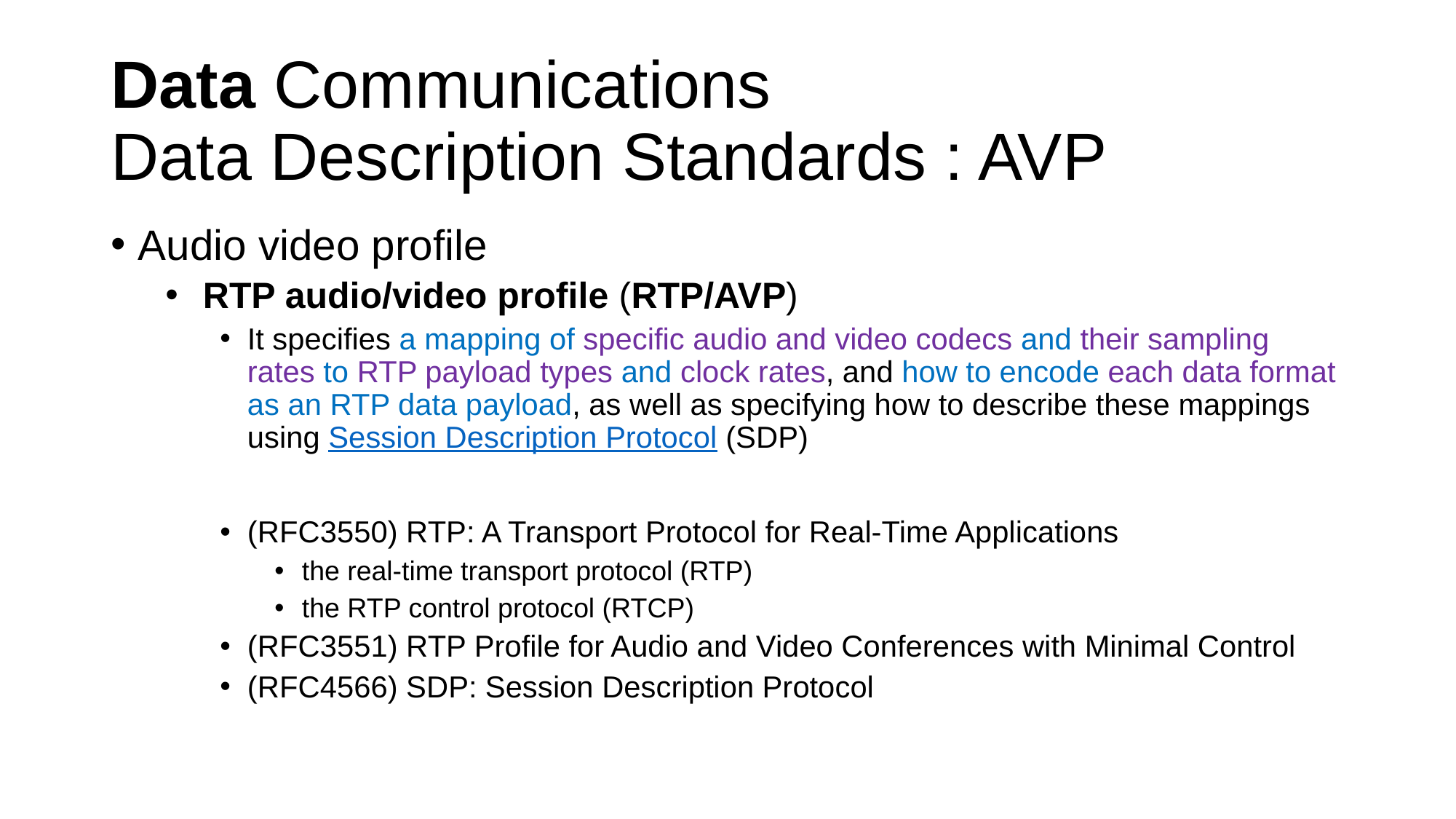

# Data Communications Data Description Standards : AVP
Audio video profile
 RTP audio/video profile (RTP/AVP)
It specifies a mapping of specific audio and video codecs and their sampling rates to RTP payload types and clock rates, and how to encode each data format as an RTP data payload, as well as specifying how to describe these mappings using Session Description Protocol (SDP)

(RFC3550) RTP: A Transport Protocol for Real-Time Applications
the real-time transport protocol (RTP)
the RTP control protocol (RTCP)
(RFC3551) RTP Profile for Audio and Video Conferences with Minimal Control
(RFC4566) SDP: Session Description Protocol